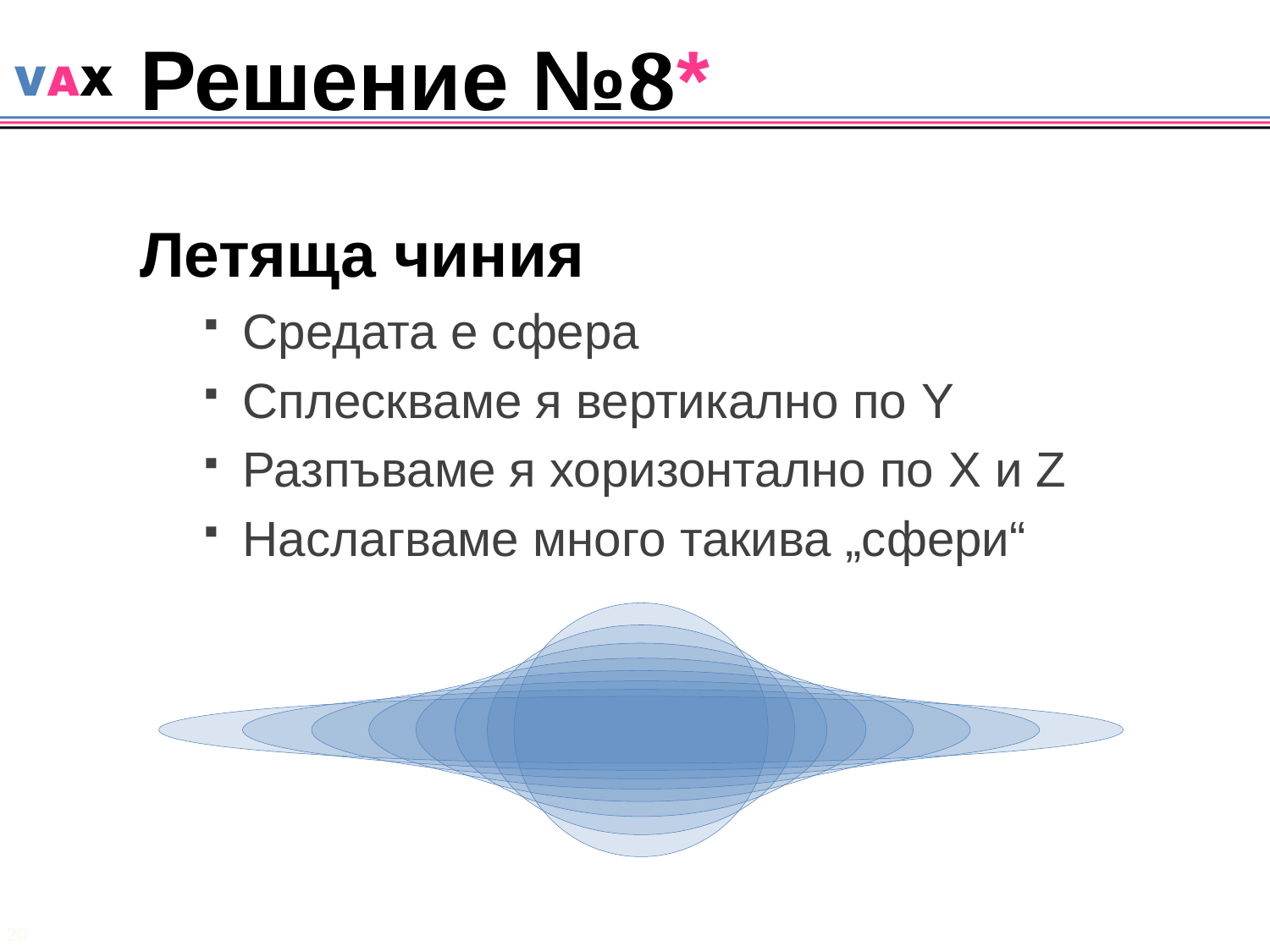

# Решение №8*
Летяща чиния
Средата е сфера
Сплескваме я вертикално по Y
Разпъваме я хоризонтално по X и Z
Наслагваме много такива „сфери“